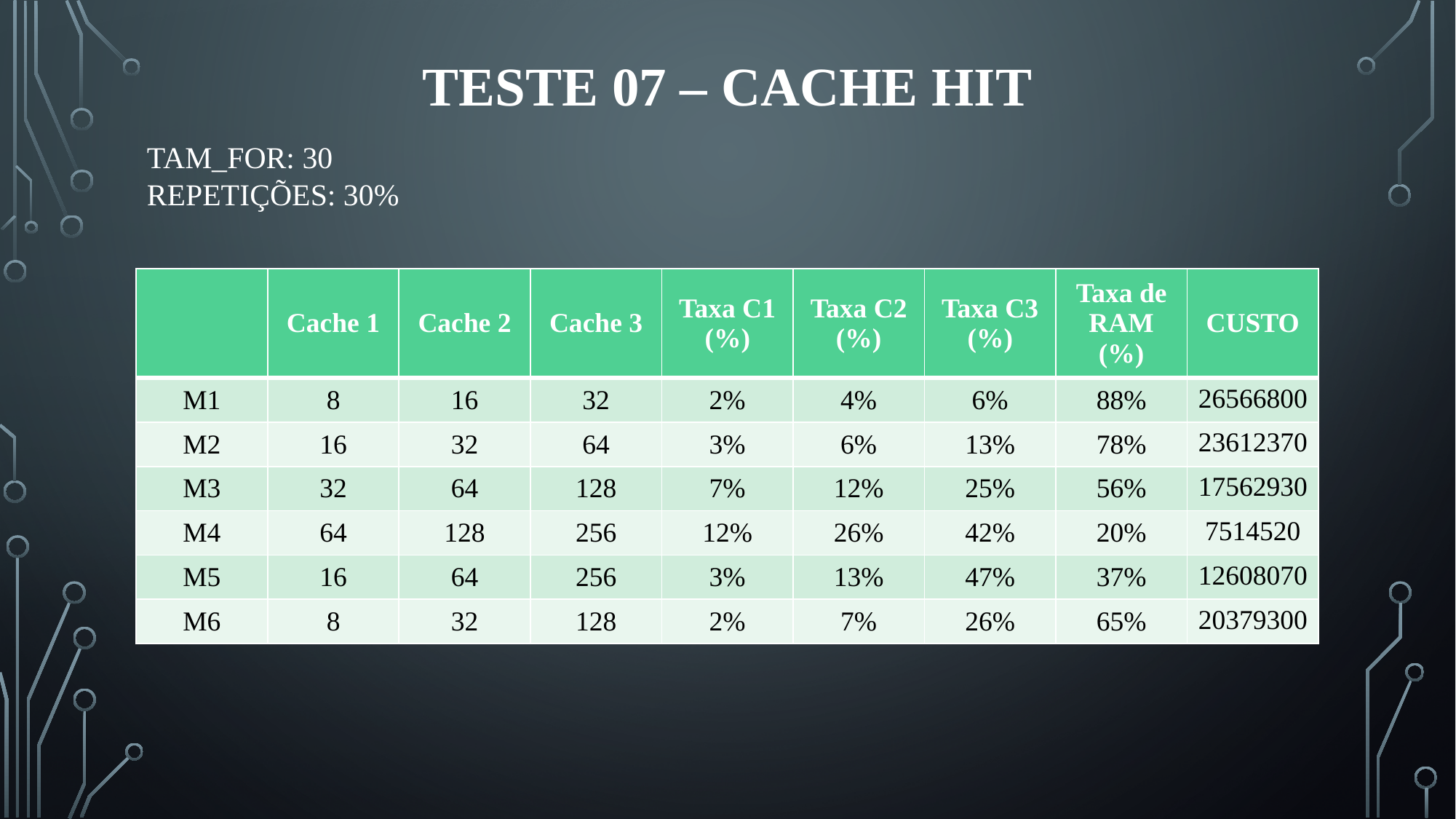

# Teste 07 – cache hit
TAM_FOR: 30
REPETIÇÕES: 30%
|  | Cache 1 | Cache 2 | Cache 3 | Taxa C1 (%) | Taxa C2 (%) | Taxa C3 (%) | Taxa de RAM (%) | CUSTO |
| --- | --- | --- | --- | --- | --- | --- | --- | --- |
| M1 | 8 | 16 | 32 | 2% | 4% | 6% | 88% | 26566800 |
| M2 | 16 | 32 | 64 | 3% | 6% | 13% | 78% | 23612370 |
| M3 | 32 | 64 | 128 | 7% | 12% | 25% | 56% | 17562930 |
| M4 | 64 | 128 | 256 | 12% | 26% | 42% | 20% | 7514520 |
| M5 | 16 | 64 | 256 | 3% | 13% | 47% | 37% | 12608070 |
| M6 | 8 | 32 | 128 | 2% | 7% | 26% | 65% | 20379300 |